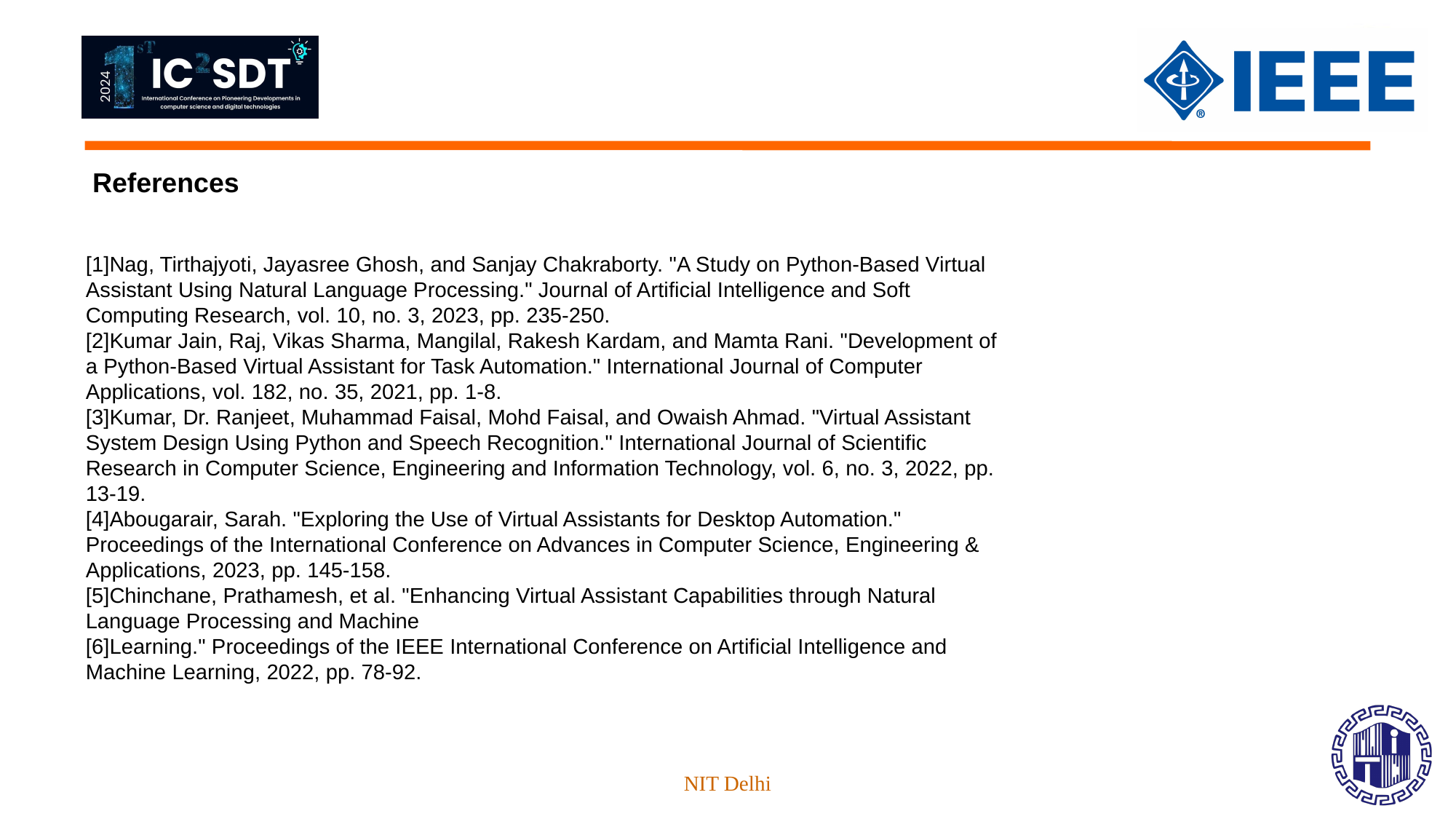

References
[1]Nag, Tirthajyoti, Jayasree Ghosh, and Sanjay Chakraborty. "A Study on Python-Based Virtual Assistant Using Natural Language Processing." Journal of Artificial Intelligence and Soft Computing Research, vol. 10, no. 3, 2023, pp. 235-250.
[2]Kumar Jain, Raj, Vikas Sharma, Mangilal, Rakesh Kardam, and Mamta Rani. "Development of a Python-Based Virtual Assistant for Task Automation." International Journal of Computer Applications, vol. 182, no. 35, 2021, pp. 1-8.
[3]Kumar, Dr. Ranjeet, Muhammad Faisal, Mohd Faisal, and Owaish Ahmad. "Virtual Assistant System Design Using Python and Speech Recognition." International Journal of Scientific Research in Computer Science, Engineering and Information Technology, vol. 6, no. 3, 2022, pp. 13-19.
[4]Abougarair, Sarah. "Exploring the Use of Virtual Assistants for Desktop Automation." Proceedings of the International Conference on Advances in Computer Science, Engineering & Applications, 2023, pp. 145-158.
[5]Chinchane, Prathamesh, et al. "Enhancing Virtual Assistant Capabilities through Natural Language Processing and Machine
[6]Learning." Proceedings of the IEEE International Conference on Artificial Intelligence and Machine Learning, 2022, pp. 78-92.
NIT Delhi
15